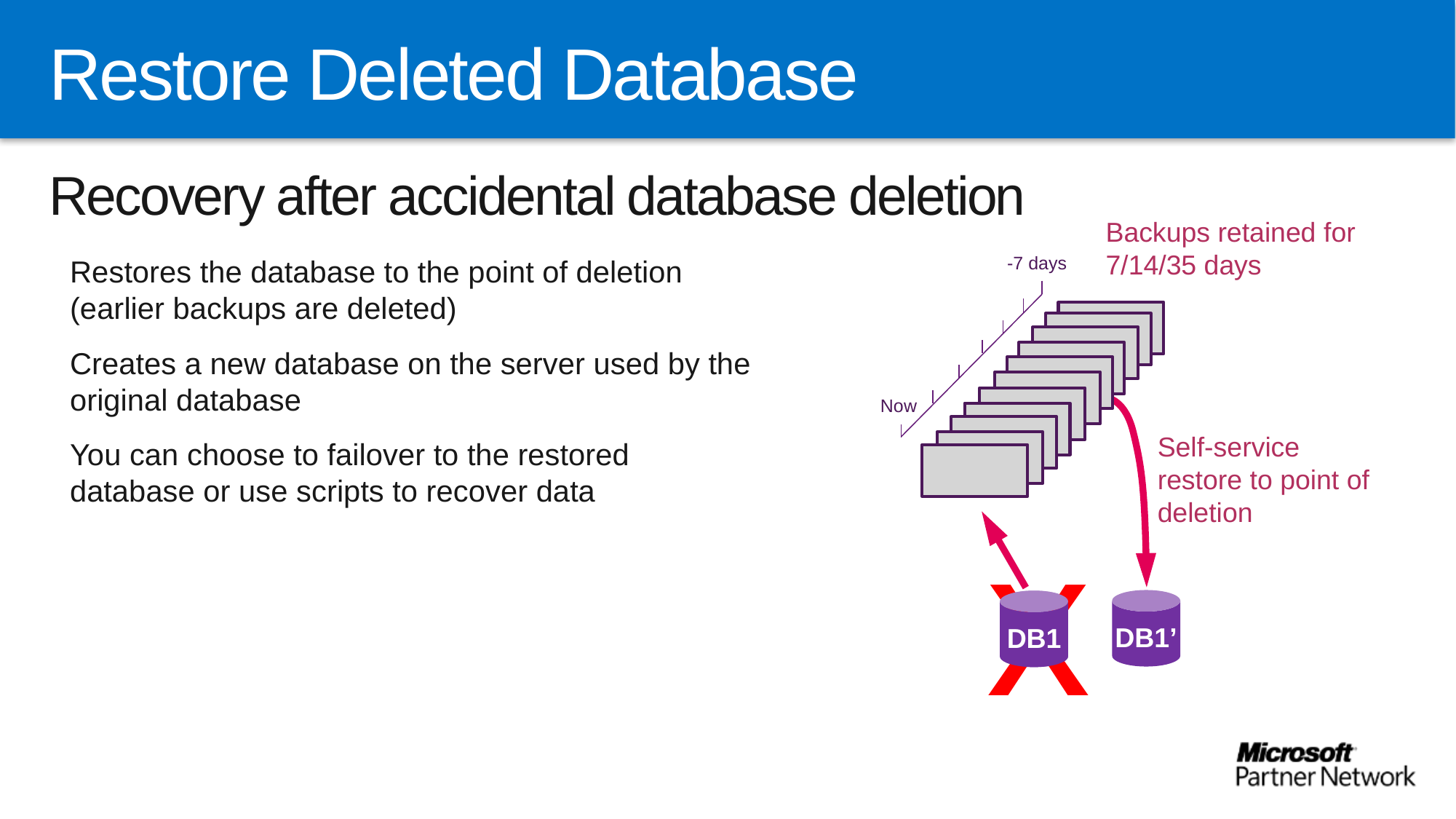

# Restore Deleted Database
Recovery after accidental database deletion

Backups retained for 7/14/35 days
Restores the database to the point of deletion
(earlier backups are deleted)
Creates a new database on the server used by the original database
You can choose to failover to the restored database or use scripts to recover data
-7 days
Now

Self-service restore to point of deletion

x
DB1
DB1
DB1’